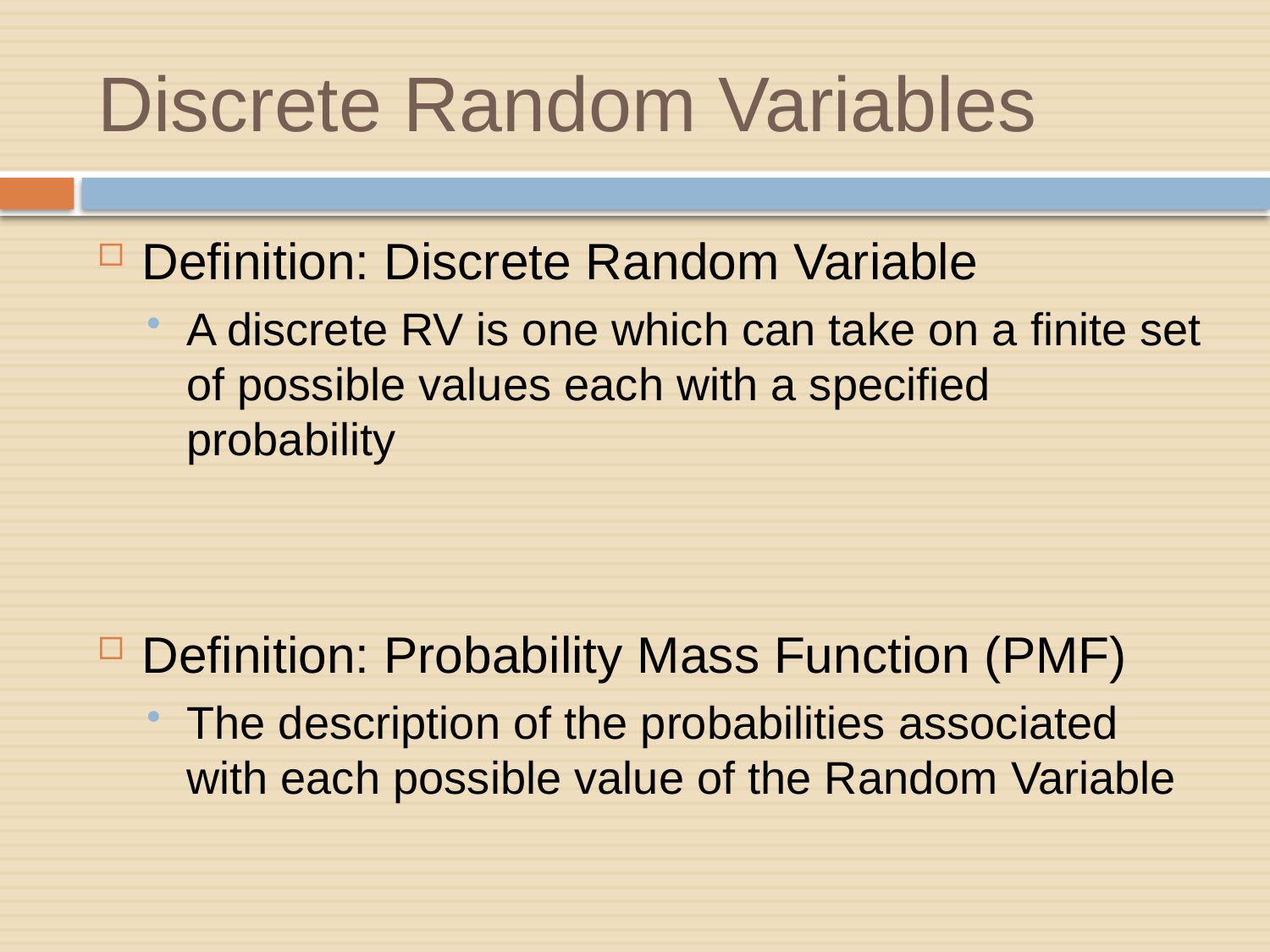

# Discrete Random Variables
Definition: Discrete Random Variable
A discrete RV is one which can take on a finite set of possible values each with a specified probability

Definition: Probability Mass Function (PMF)
The description of the probabilities associated with each possible value of the Random Variable